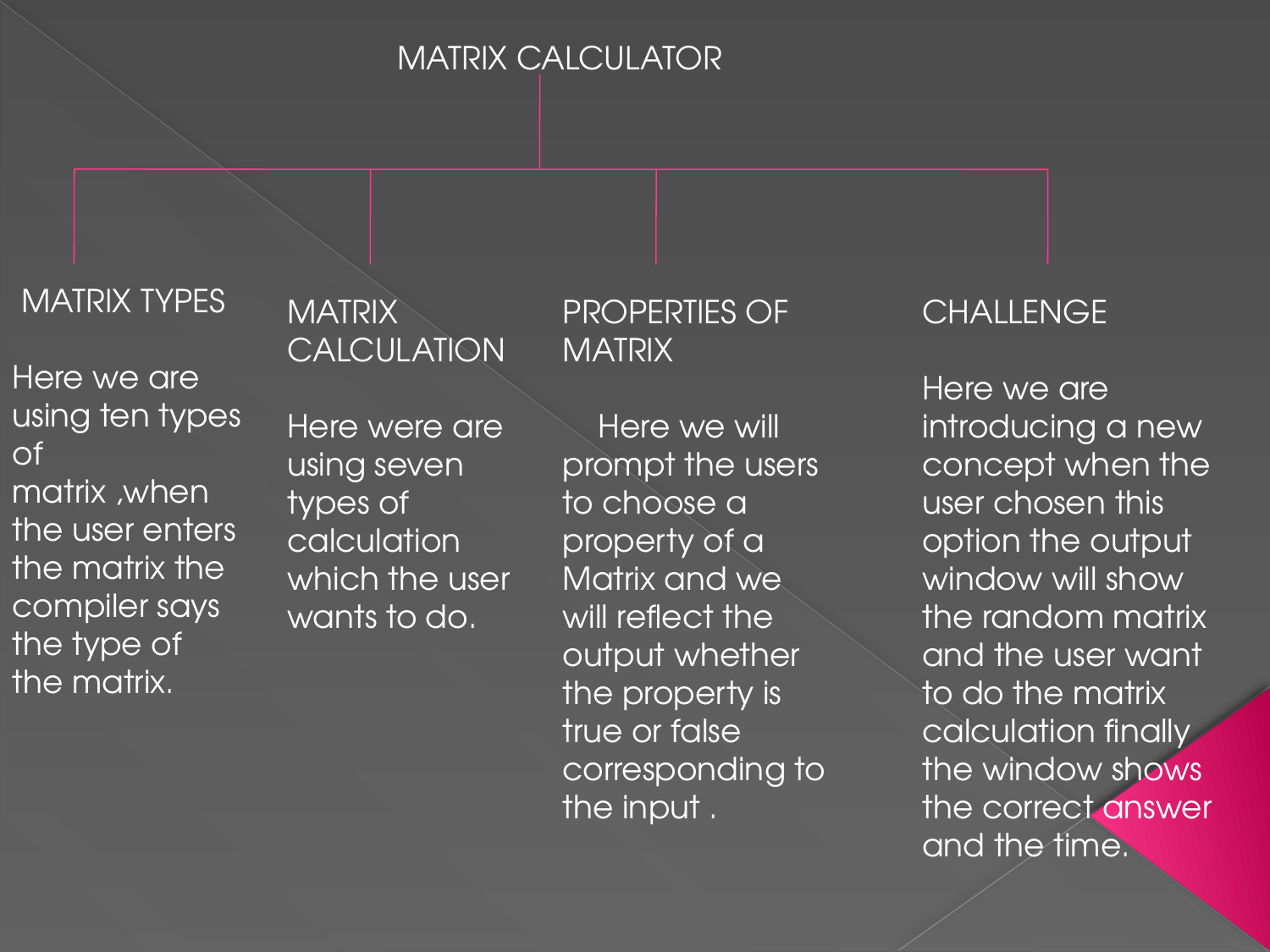

MATRIX CALCULATOR
 MATRIX TYPES

Here we are using ten types of matrix ,when the user enters the matrix the compiler says the type of the matrix.

MATRIX CALCULATION

Here were are using seven types of calculation which the user wants to do.
PROPERTIES OF MATRIX

    Here we will prompt the users to choose a property of a Matrix and we will reflect the output whether the property is true or false  corresponding to the input .
CHALLENGE

Here we are introducing a new concept when the user chosen this option the output window will show the random matrix and the user want to do the matrix calculation finally the window shows the correct answer and the time.